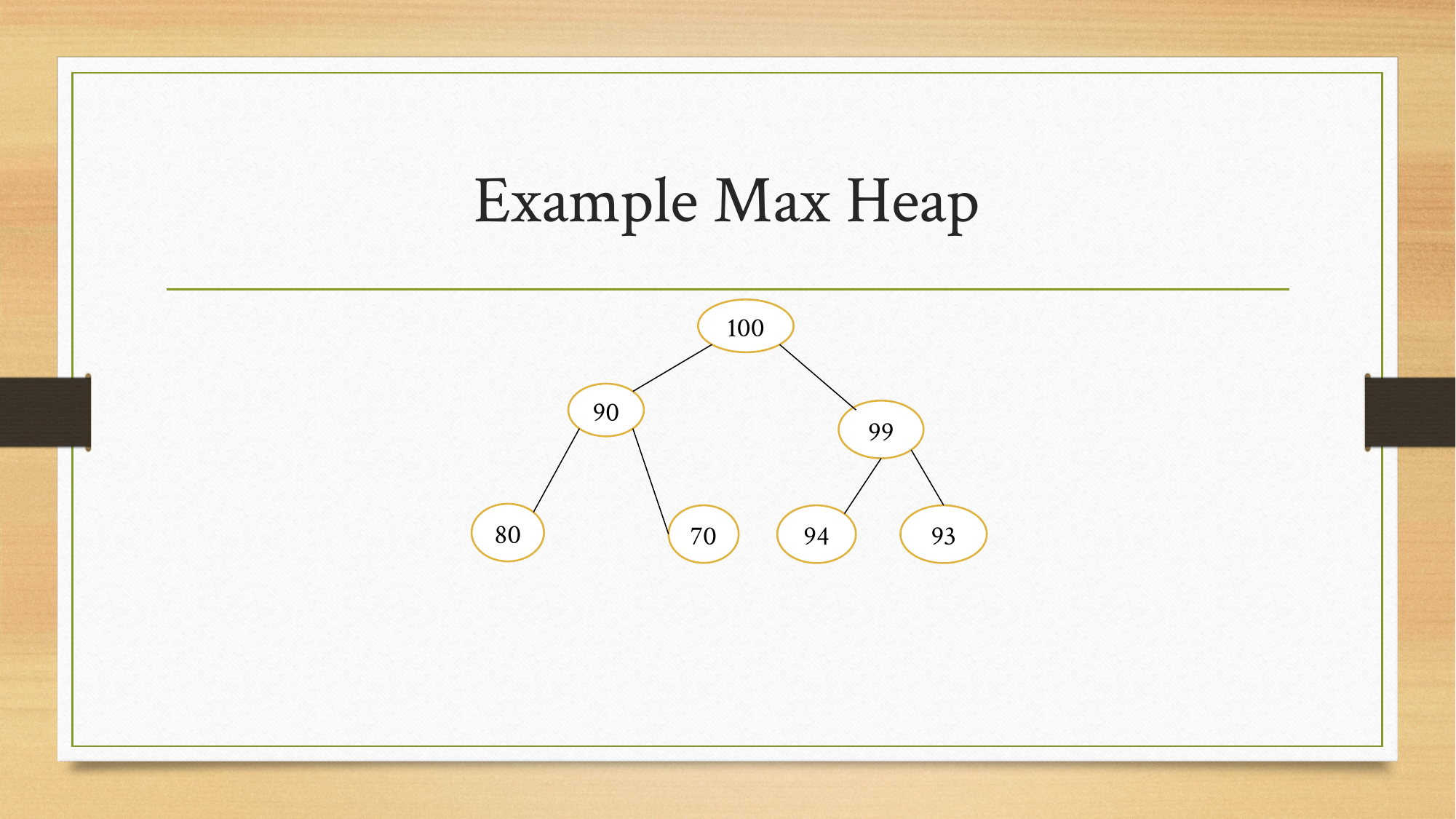

# Example Max Heap
100
90
99
80
70
94
93